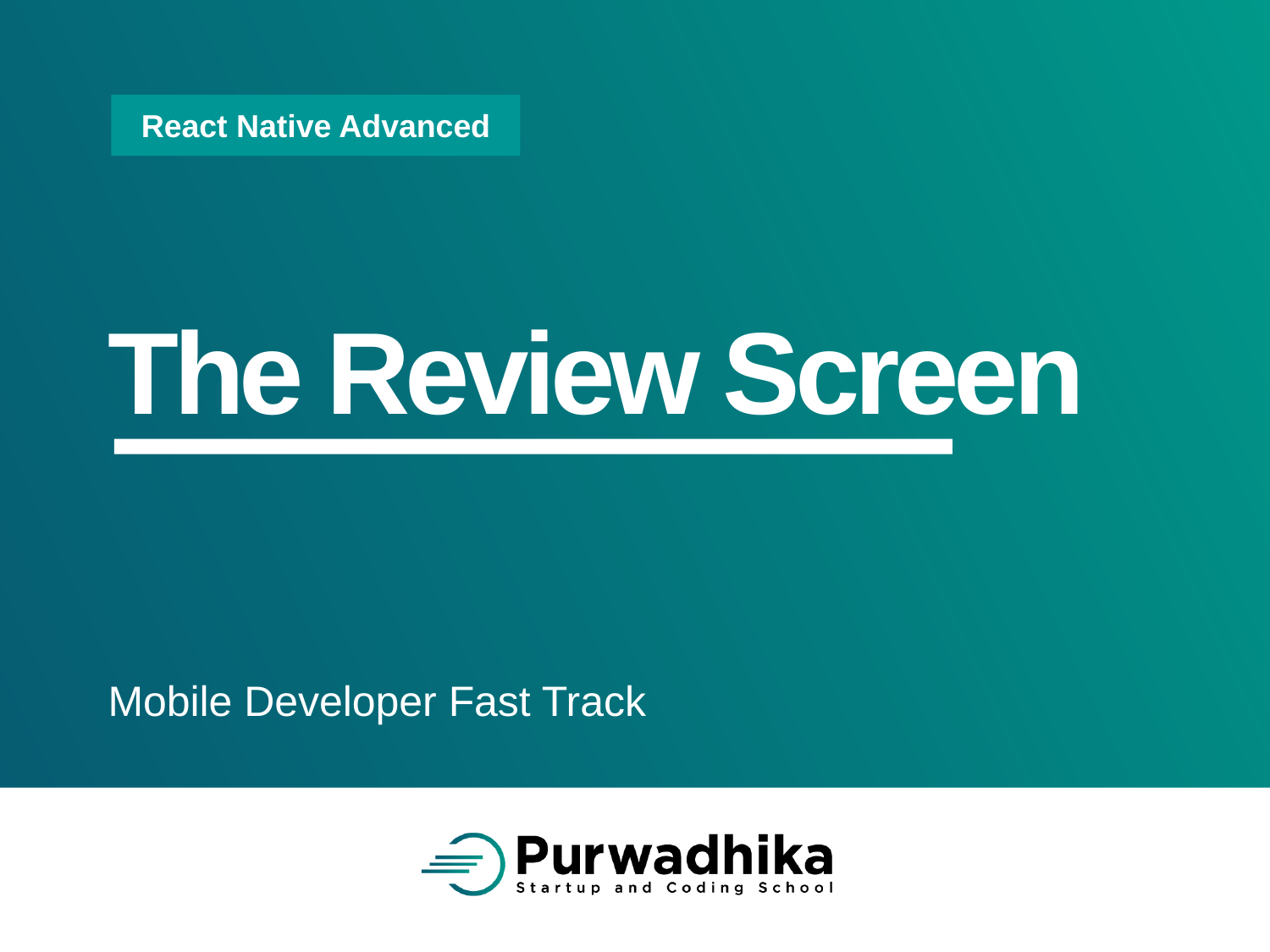

# The Review Screen

Mobile Developer Fast Track